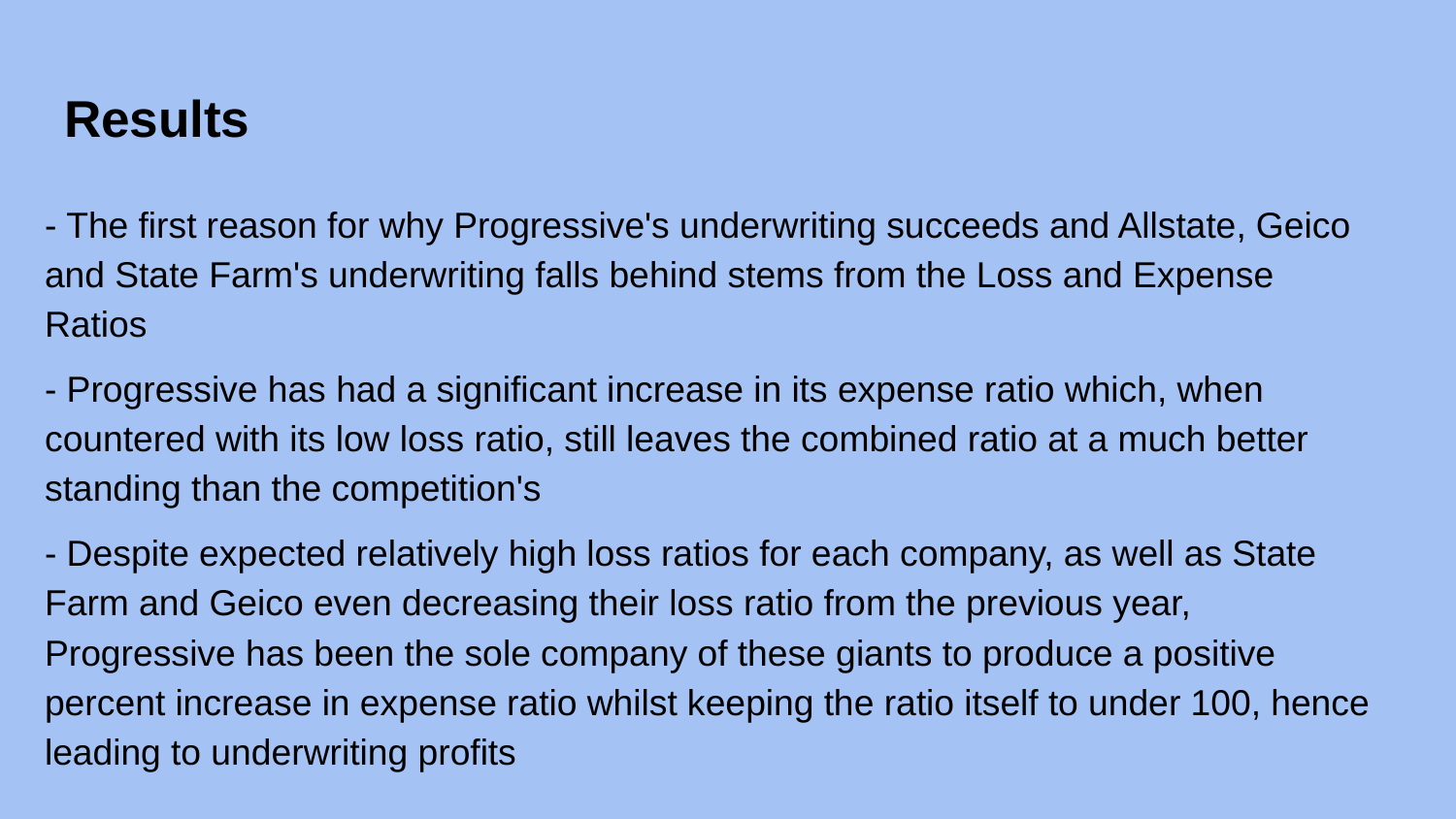

# Results
- The first reason for why Progressive's underwriting succeeds and Allstate, Geico and State Farm's underwriting falls behind stems from the Loss and Expense Ratios
- Progressive has had a significant increase in its expense ratio which, when countered with its low loss ratio, still leaves the combined ratio at a much better standing than the competition's
- Despite expected relatively high loss ratios for each company, as well as State Farm and Geico even decreasing their loss ratio from the previous year, Progressive has been the sole company of these giants to produce a positive percent increase in expense ratio whilst keeping the ratio itself to under 100, hence leading to underwriting profits